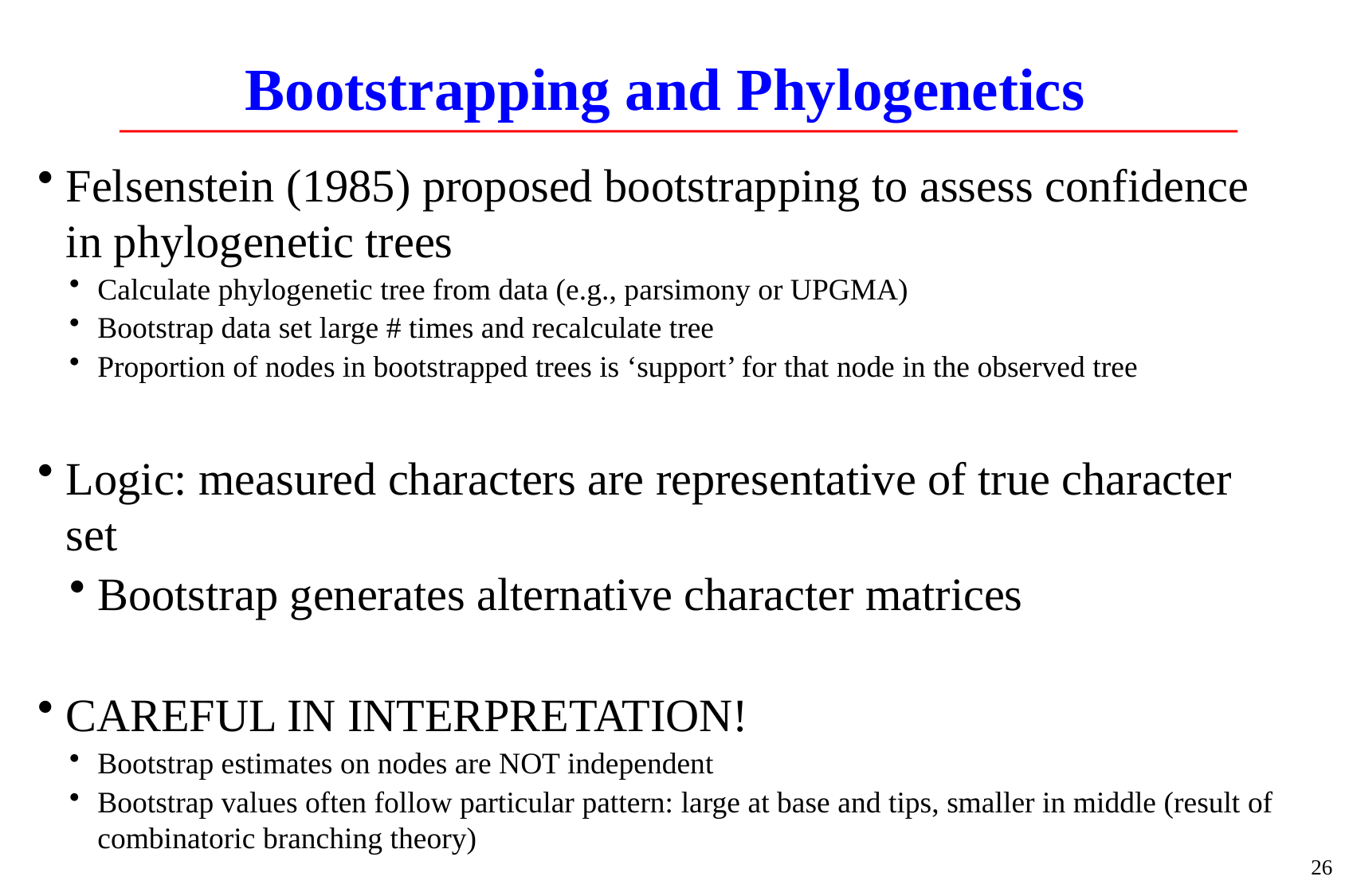

# Bootstrapping and Phylogenetics

Felsenstein (1985) proposed bootstrapping to assess confidence in phylogenetic trees
Calculate phylogenetic tree from data (e.g., parsimony or UPGMA)
Bootstrap data set large # times and recalculate tree
Proportion of nodes in bootstrapped trees is ‘support’ for that node in the observed tree

Logic: measured characters are representative of true character set
Bootstrap generates alternative character matrices

CAREFUL IN INTERPRETATION!
Bootstrap estimates on nodes are NOT independent
Bootstrap values often follow particular pattern: large at base and tips, smaller in middle (result of combinatoric branching theory)
26